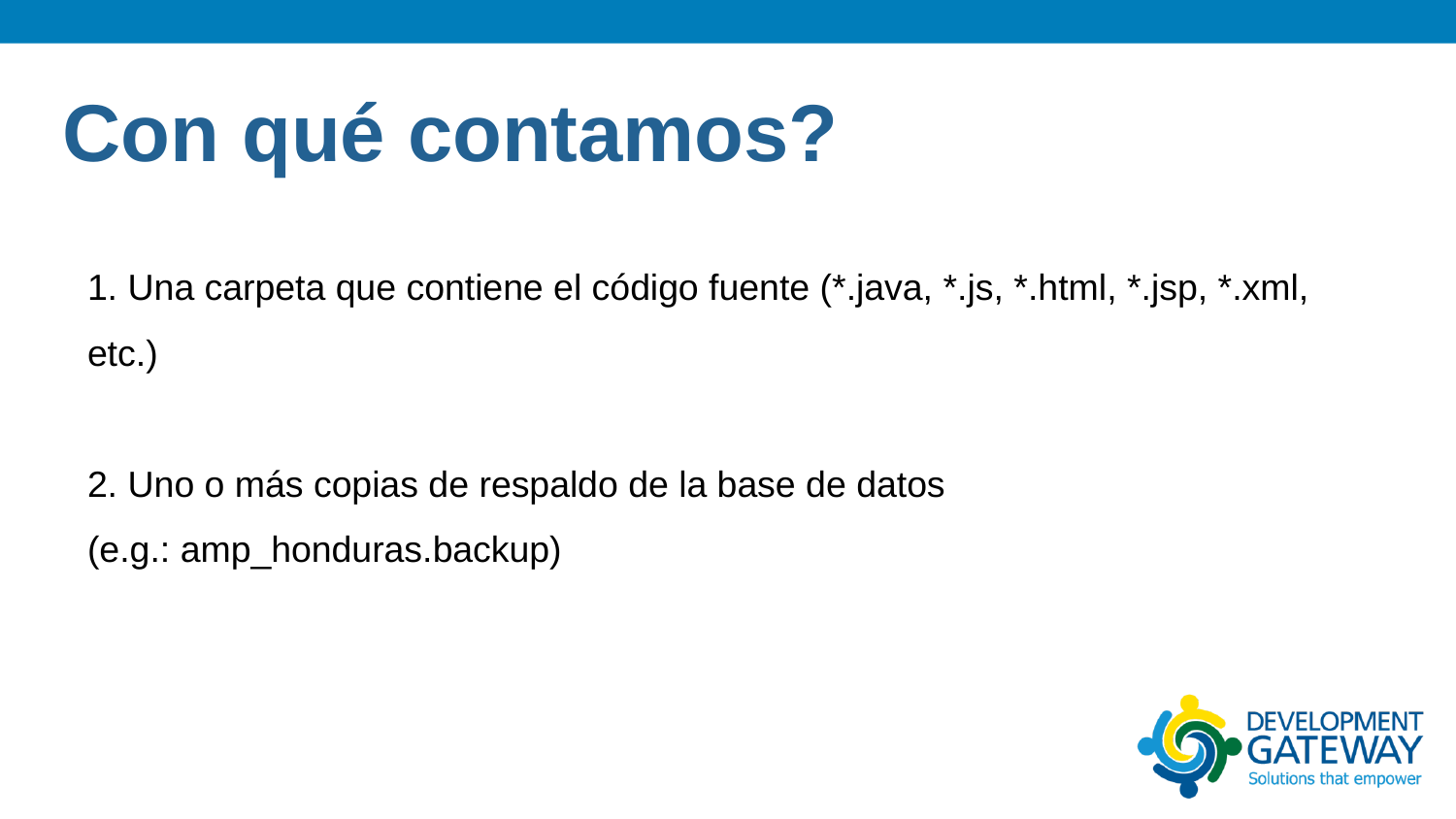

Con qué contamos?

1. Una carpeta que contiene el código fuente (*.java, *.js, *.html, *.jsp, *.xml, etc.)

2. Uno o más copias de respaldo de la base de datos
(e.g.: amp_honduras.backup)